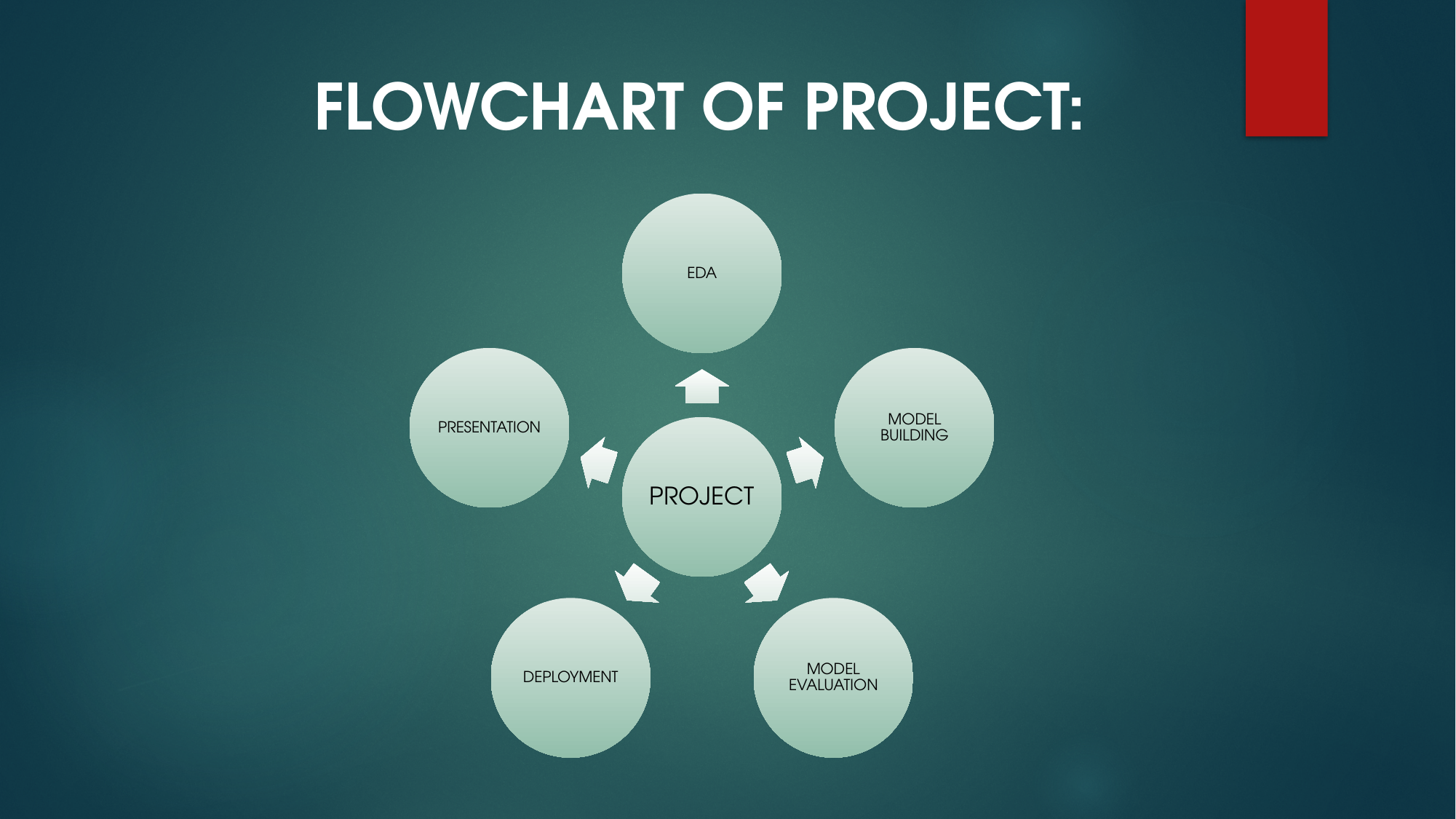

# FLOWCHART OF PROJECT:
PROJECT

EDA

MODEL BUILDING

MODEL EVALUATION

DEPLOYMENT

PRESENTATION